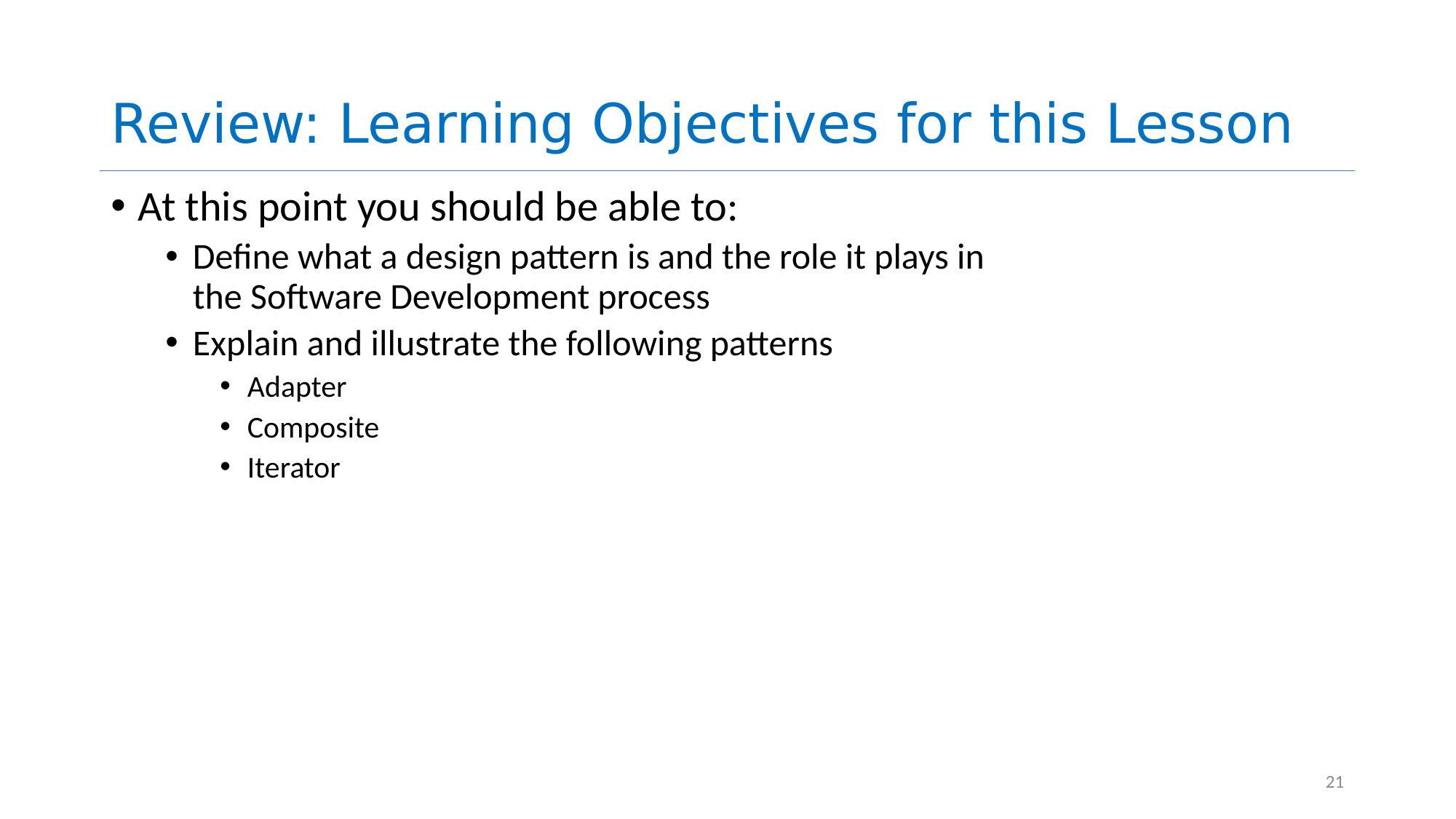

# Review: Learning Objectives for this Lesson
At this point you should be able to:
Define what a design pattern is and the role it plays in the Software Development process
Explain and illustrate the following patterns
Adapter
Composite
Iterator

21